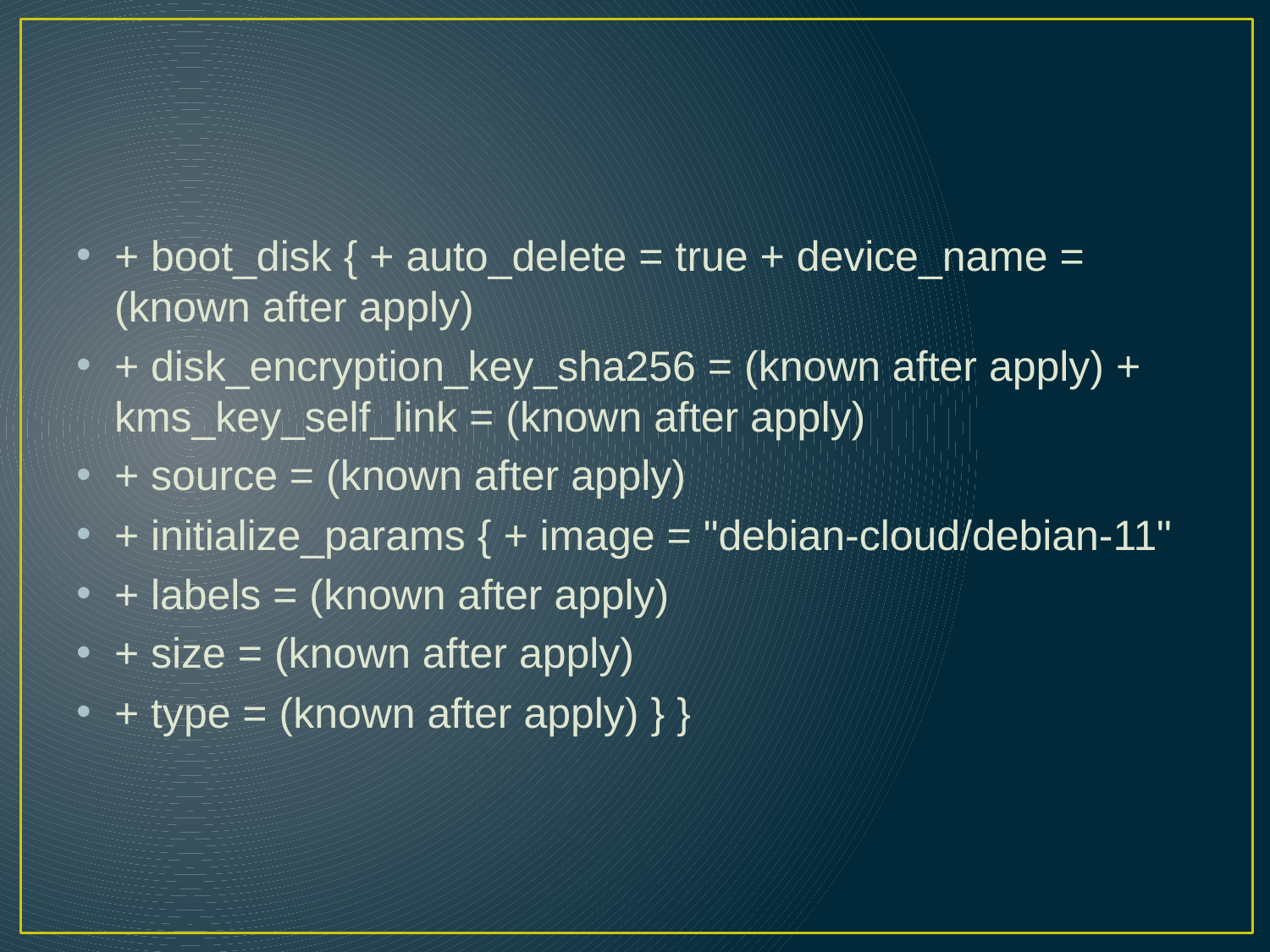

#
+ boot_disk { + auto_delete = true + device_name = (known after apply)
+ disk_encryption_key_sha256 = (known after apply) + kms_key_self_link = (known after apply)
+ source = (known after apply)
+ initialize_params { + image = "debian-cloud/debian-11"
+ labels = (known after apply)
+ size = (known after apply)
+ type = (known after apply) } }